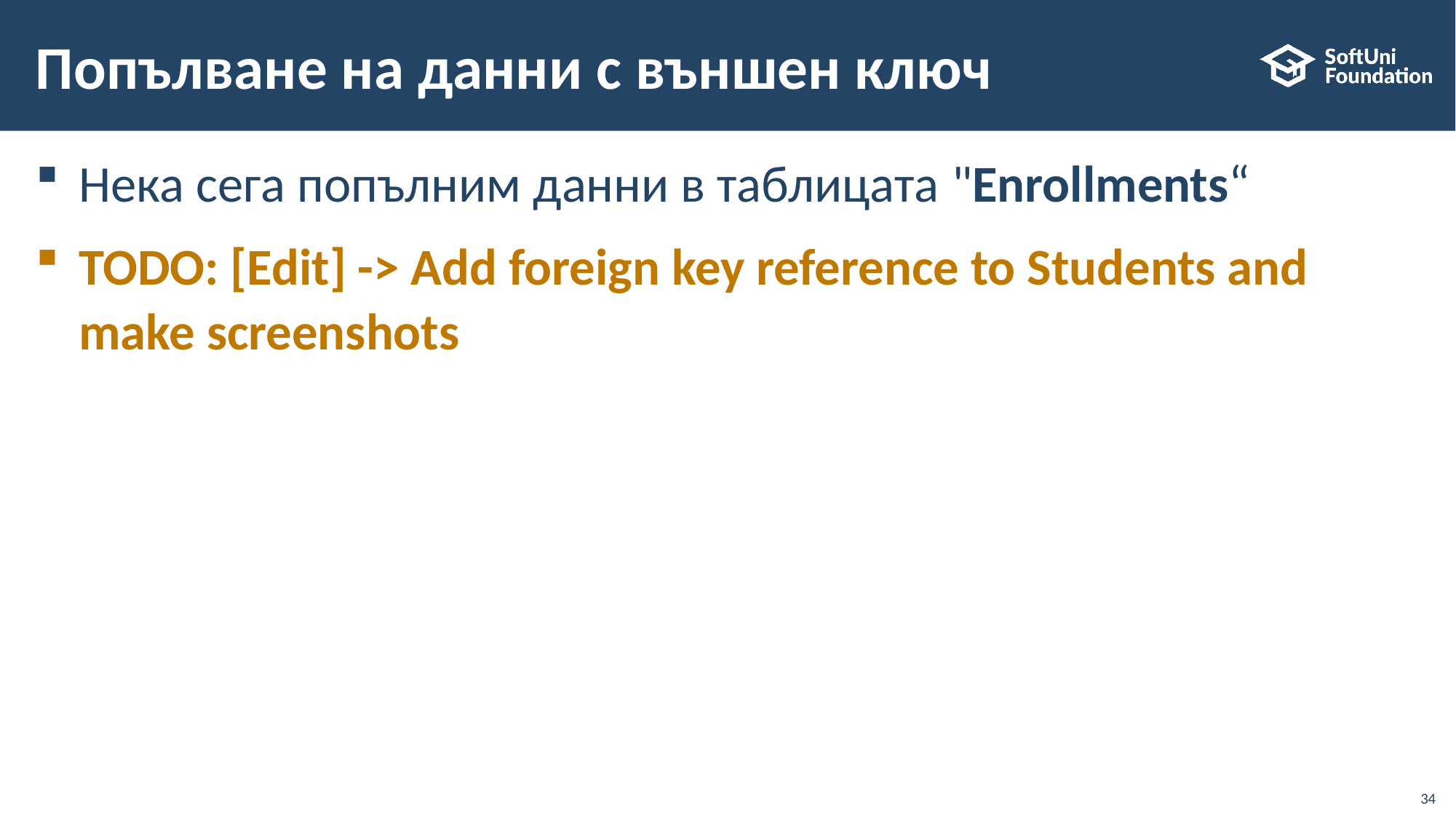

# Попълване на данни с външен ключ
Нека сега попълним данни в таблицата "Enrollments“
TODO: [Edit] -> Add foreign key reference to Students and make screenshots
34